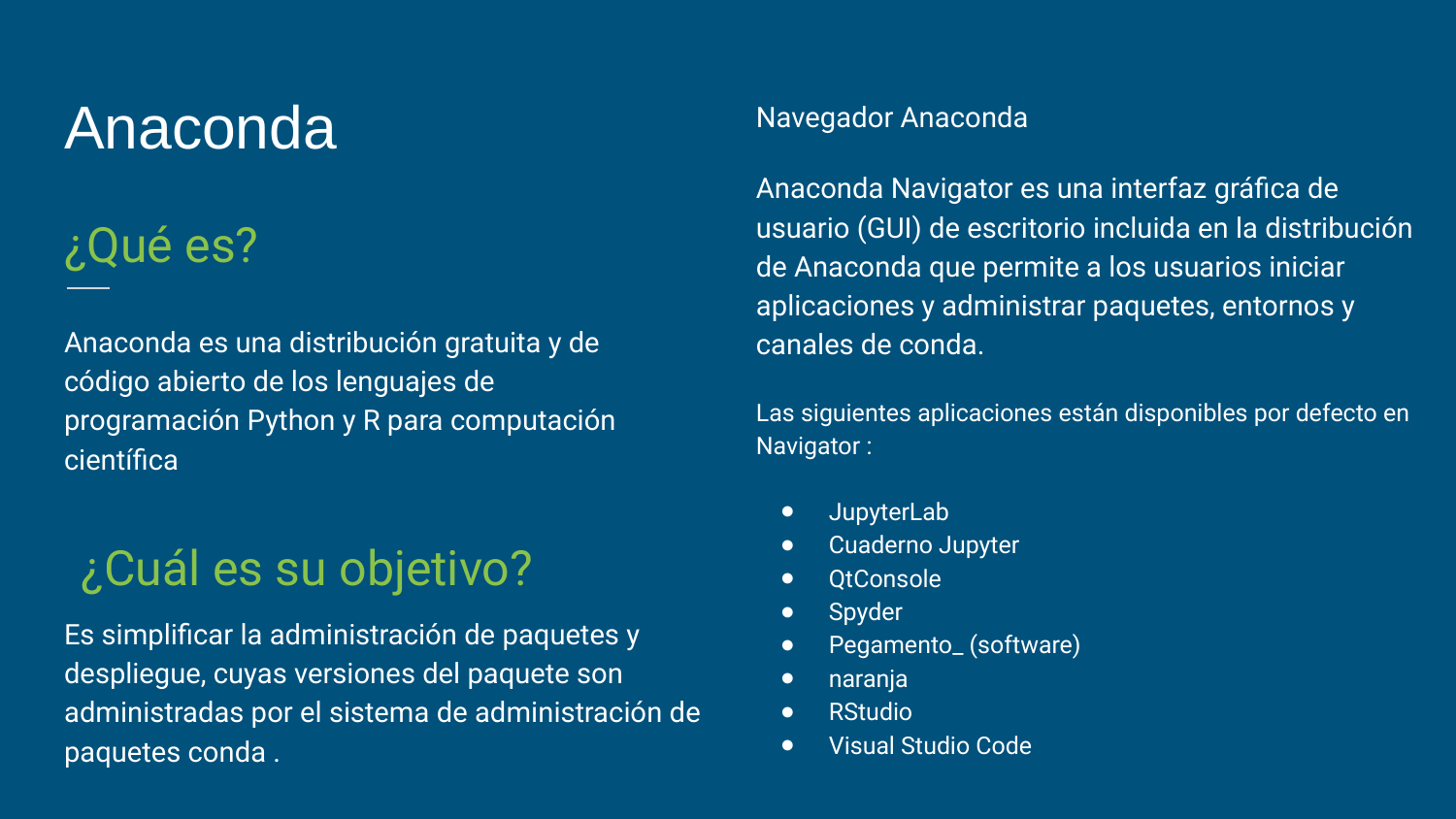

Anaconda
Navegador Anaconda
Anaconda Navigator es una interfaz gráfica de usuario (GUI) de escritorio incluida en la distribución de Anaconda que permite a los usuarios iniciar aplicaciones y administrar paquetes, entornos y canales de conda.
Las siguientes aplicaciones están disponibles por defecto en Navigator :
JupyterLab
Cuaderno Jupyter
QtConsole
Spyder
Pegamento_ (software)
naranja
RStudio
Visual Studio Code
¿Qué es?
Anaconda es una distribución gratuita y de código abierto de los lenguajes de programación Python y R para computación científica
¿Cuál es su objetivo?
Es simplificar la administración de paquetes y despliegue, cuyas versiones del paquete son administradas por el sistema de administración de paquetes conda .